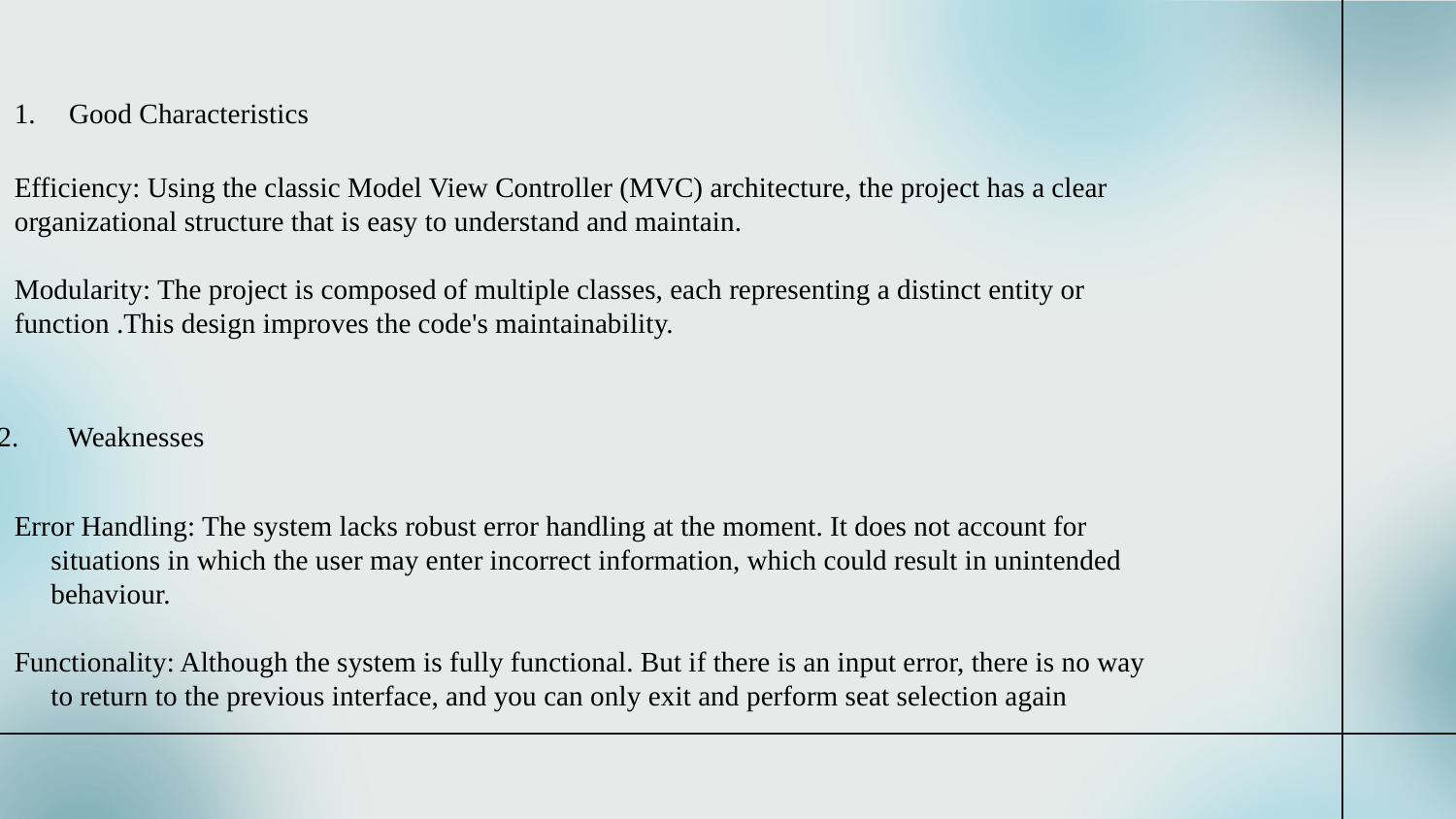

Good Characteristics
Efficiency: Using the classic Model View Controller (MVC) architecture, the project has a clear organizational structure that is easy to understand and maintain.

Modularity: The project is composed of multiple classes, each representing a distinct entity or function .This design improves the code's maintainability.
2.       Weaknesses

Error Handling: The system lacks robust error handling at the moment. It does not account for situations in which the user may enter incorrect information, which could result in unintended behaviour.

Functionality: Although the system is fully functional. But if there is an input error, there is no way to return to the previous interface, and you can only exit and perform seat selection again